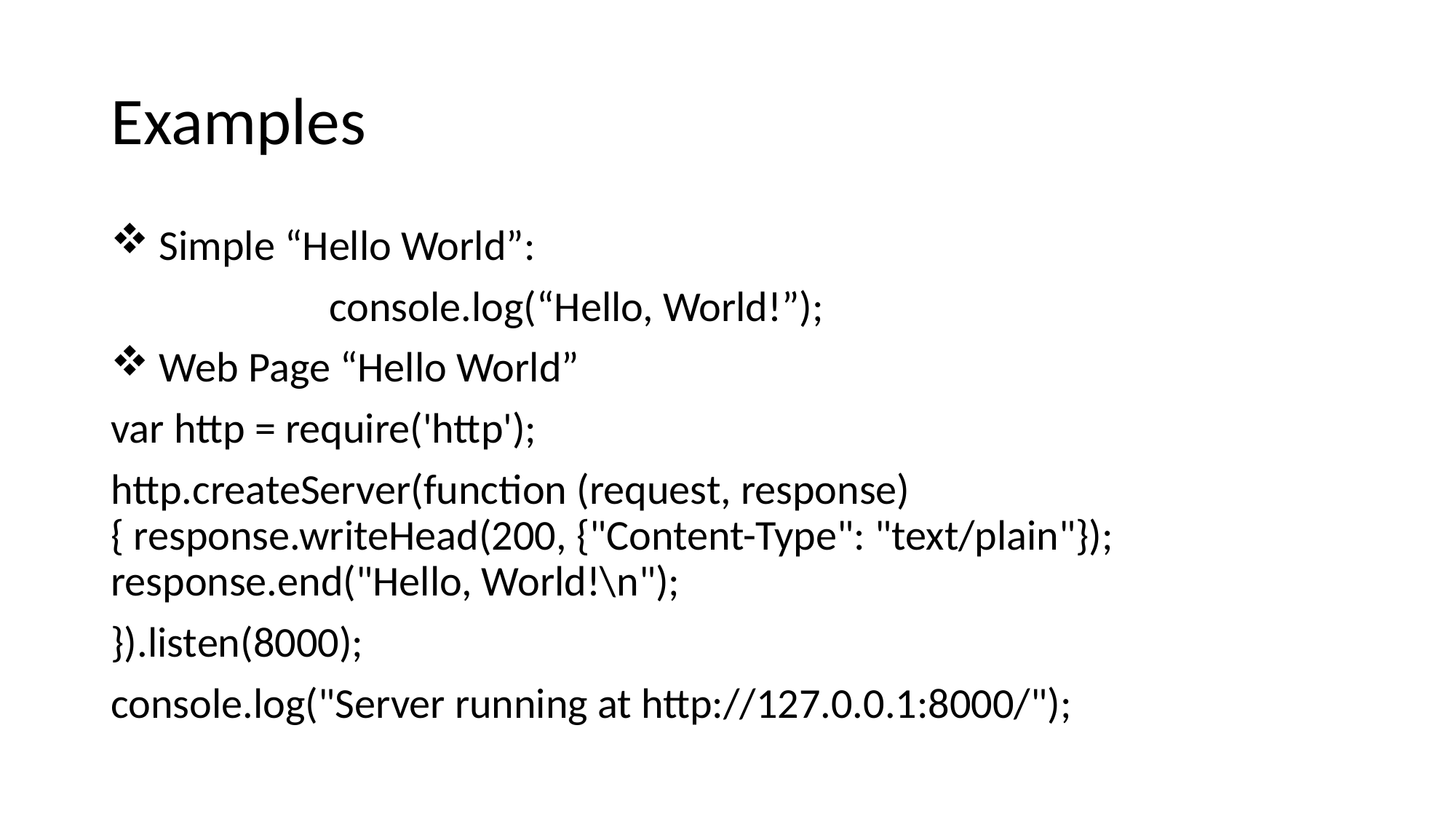

# Examples
 Simple “Hello World”:
		console.log(“Hello, World!”);
 Web Page “Hello World”
var http = require('http');
http.createServer(function (request, response) { response.writeHead(200, {"Content-Type": "text/plain"}); response.end("Hello, World!\n");
}).listen(8000);
console.log("Server running at http://127.0.0.1:8000/");